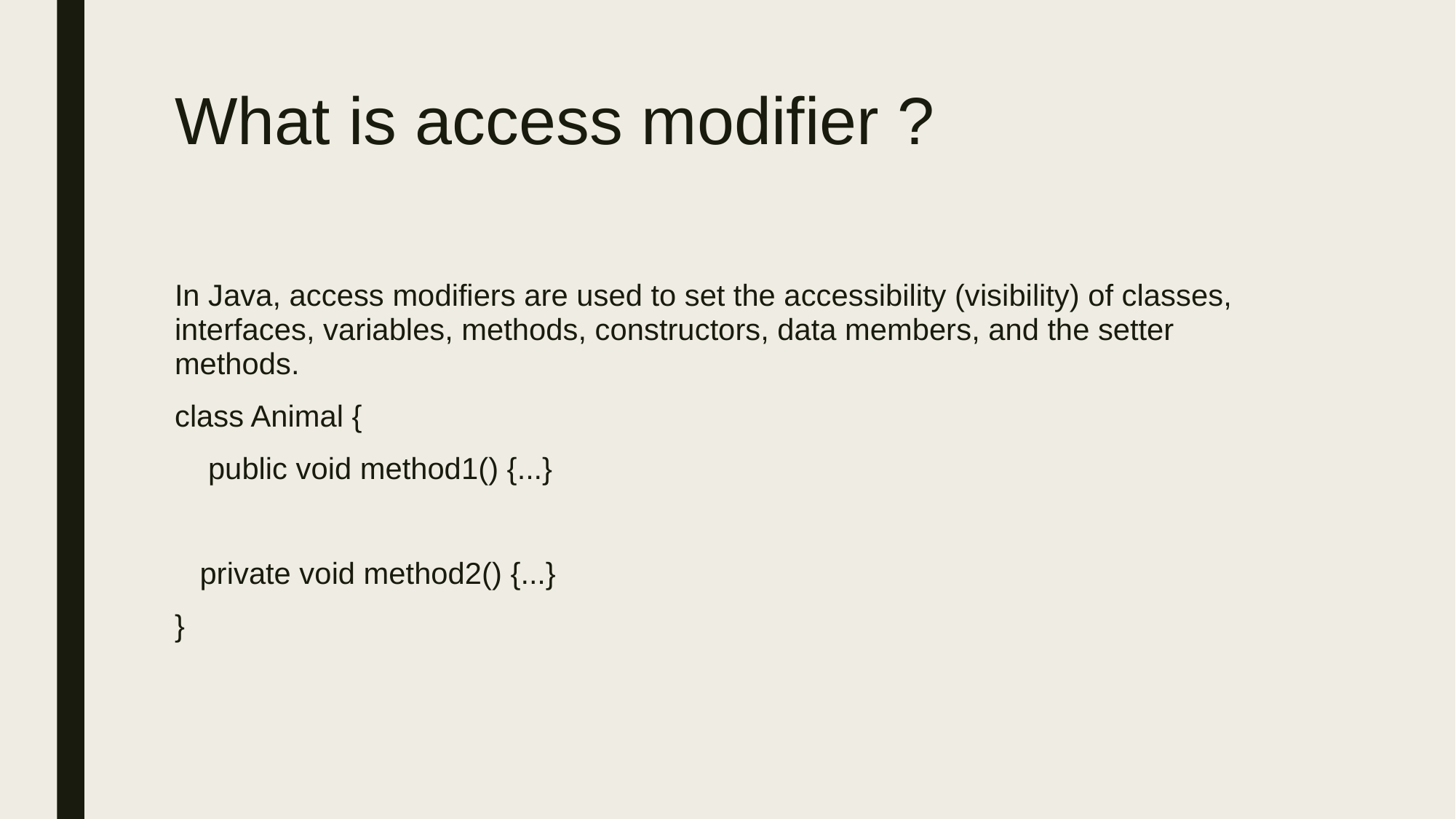

# What is access modifier ?
In Java, access modifiers are used to set the accessibility (visibility) of classes, interfaces, variables, methods, constructors, data members, and the setter methods.
class Animal {
    public void method1() {...}

   private void method2() {...}
}